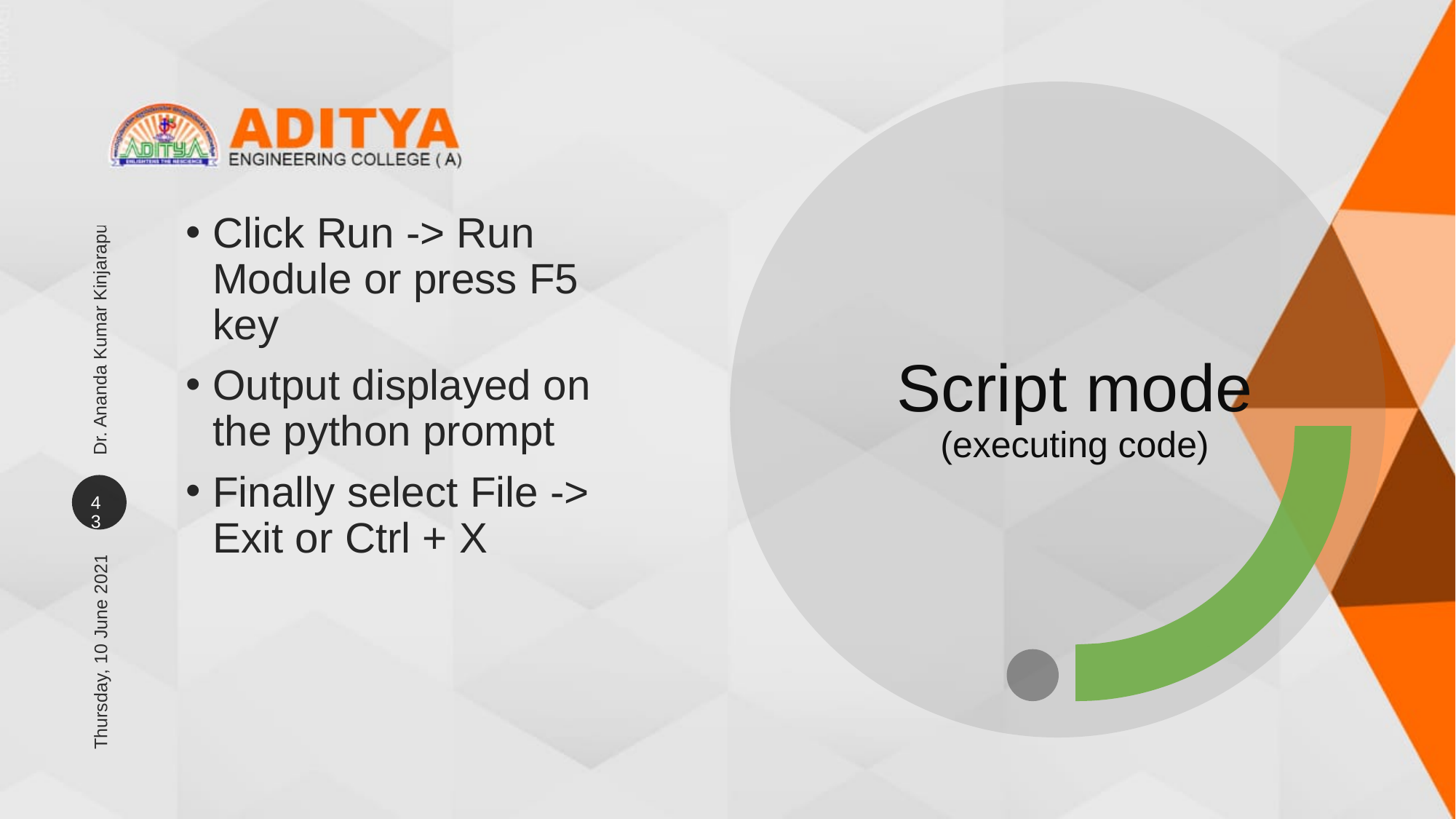

Click Run -> Run Module or press F5 key
Output displayed on the python prompt
Finally select File -> Exit or Ctrl + X

# Script mode (executing code)
Dr. Ananda Kumar Kinjarapu

43
Thursday, 10 June 2021